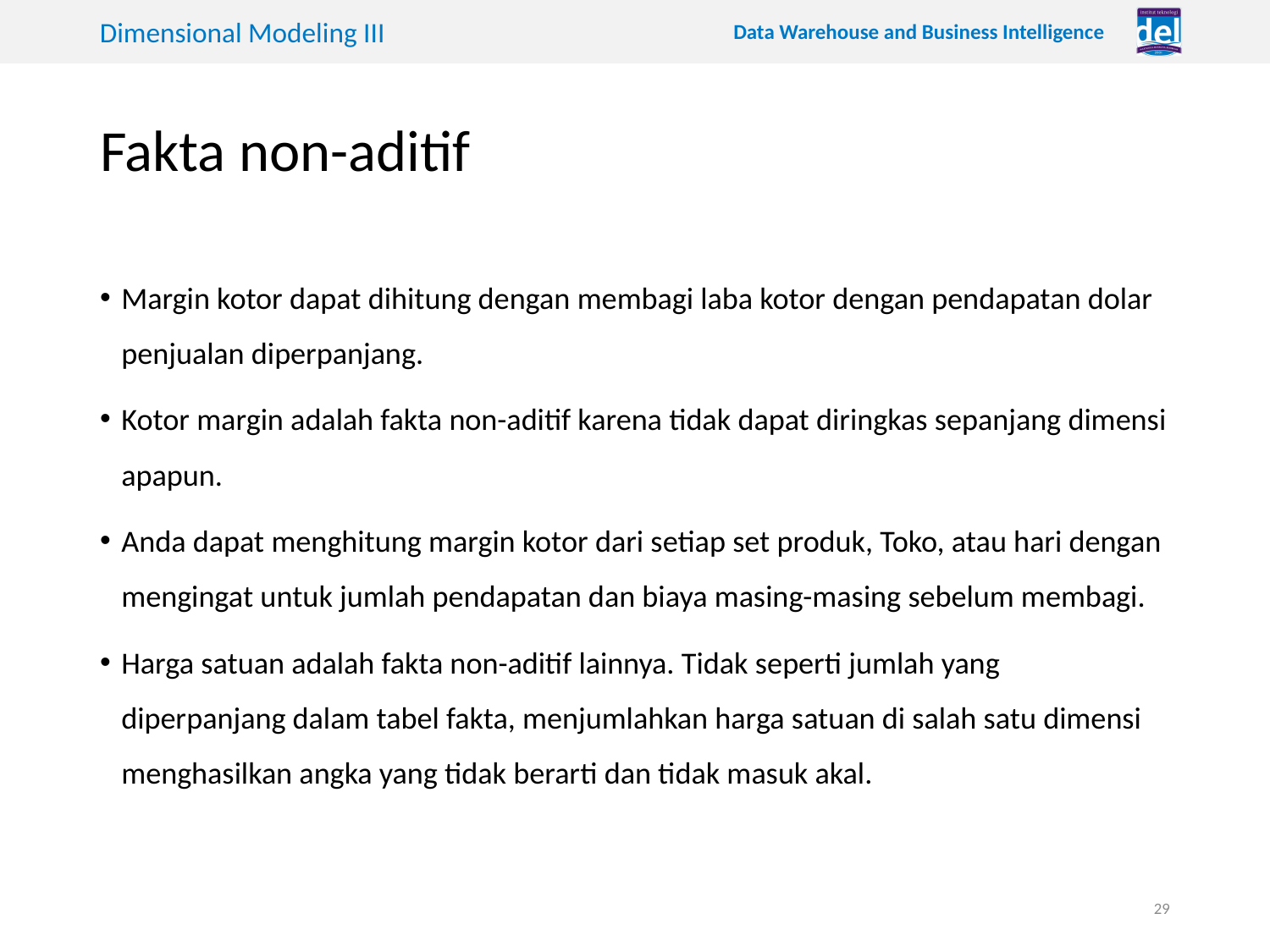

# Fakta non-aditif
Margin kotor dapat dihitung dengan membagi laba kotor dengan pendapatan dolar penjualan diperpanjang.
Kotor margin adalah fakta non-aditif karena tidak dapat diringkas sepanjang dimensi apapun.
Anda dapat menghitung margin kotor dari setiap set produk, Toko, atau hari dengan mengingat untuk jumlah pendapatan dan biaya masing-masing sebelum membagi.
Harga satuan adalah fakta non-aditif lainnya. Tidak seperti jumlah yang diperpanjang dalam tabel fakta, menjumlahkan harga satuan di salah satu dimensi menghasilkan angka yang tidak berarti dan tidak masuk akal.
29